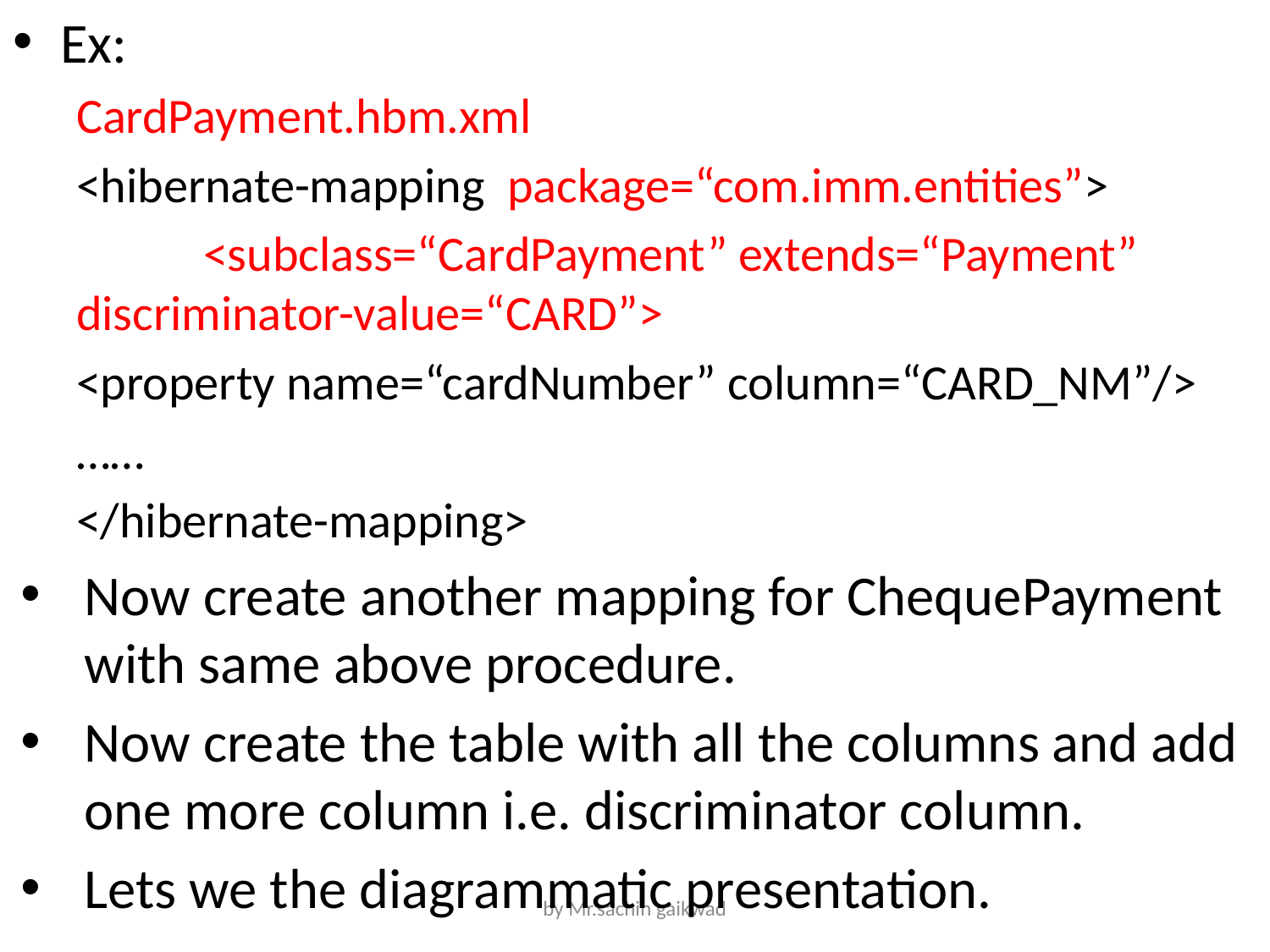

Ex:
CardPayment.hbm.xml
<hibernate-mapping  package=“com.imm.entities”>
	<subclass=“CardPayment” extends=“Payment” discriminator-value=“CARD”>
<property name=“cardNumber” column=“CARD_NM”/>
……
</hibernate-mapping>
Now create another mapping for ChequePayment with same above procedure.
Now create the table with all the columns and add one more column i.e. discriminator column.
Lets we the diagrammatic presentation.
by Mr.sachin gaikwad